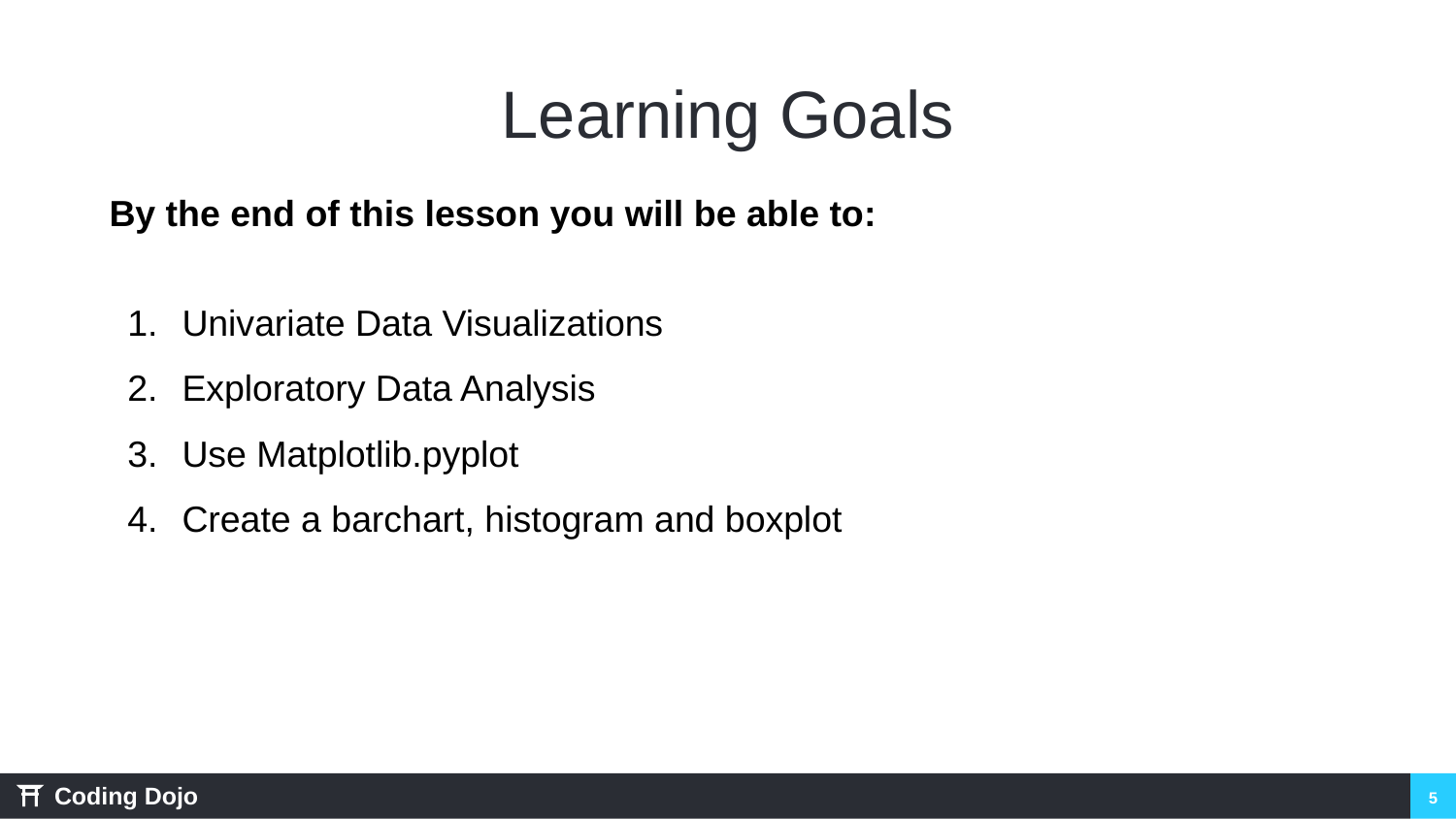

# Learning Goals
By the end of this lesson you will be able to:
Univariate Data Visualizations
Exploratory Data Analysis
Use Matplotlib.pyplot
Create a barchart, histogram and boxplot